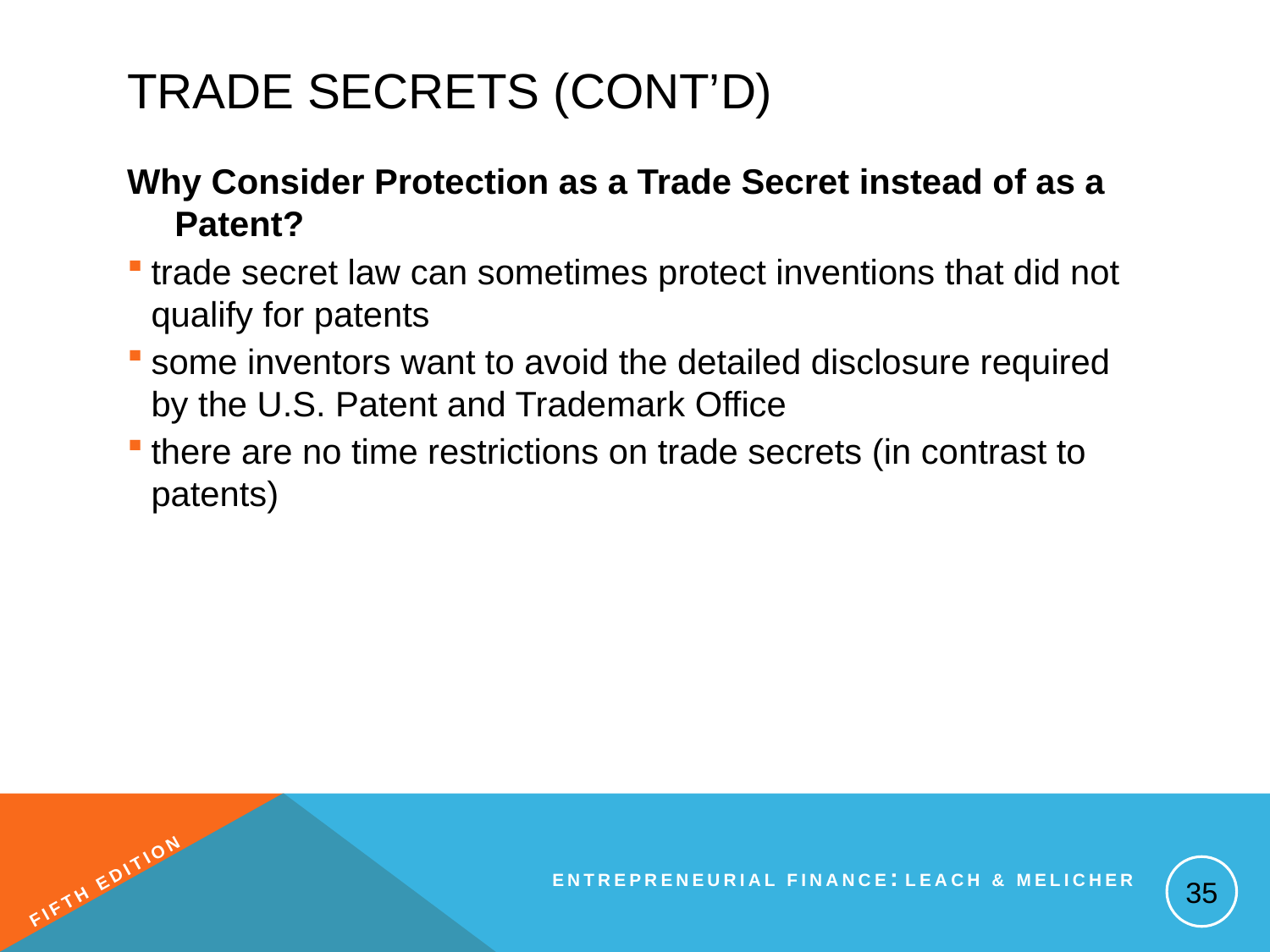

# Trade Secrets (cont’d)
Why Consider Protection as a Trade Secret instead of as a Patent?
trade secret law can sometimes protect inventions that did not qualify for patents
some inventors want to avoid the detailed disclosure required by the U.S. Patent and Trademark Office
there are no time restrictions on trade secrets (in contrast to patents)
35